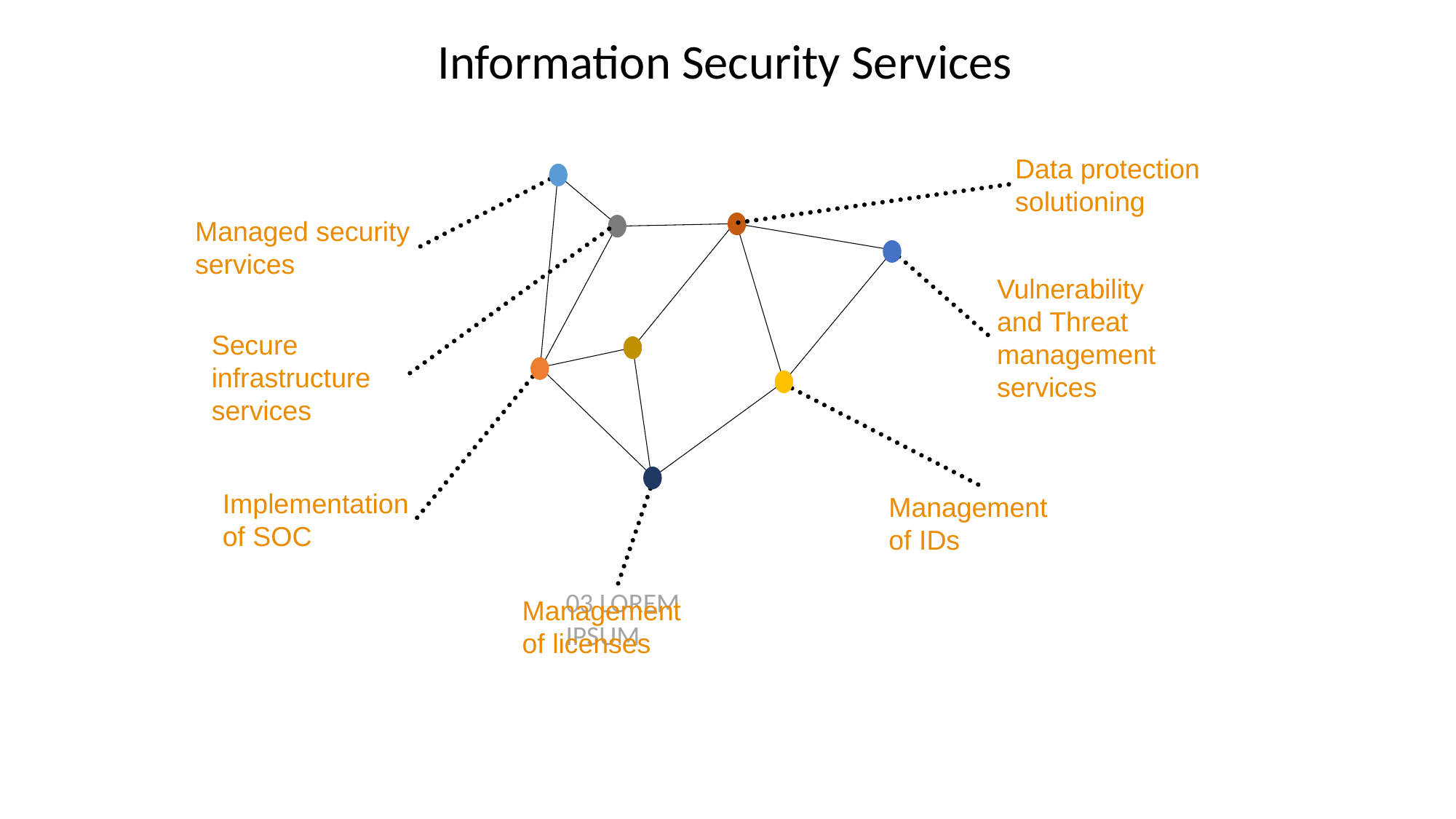

# Information Security Services
Data protection solutioning

Managed security services
Vulnerability and Threat management services
Secure infrastructure services
Implementation of SOC
Management of IDs
03 LOREM IPSUM
Management of licenses